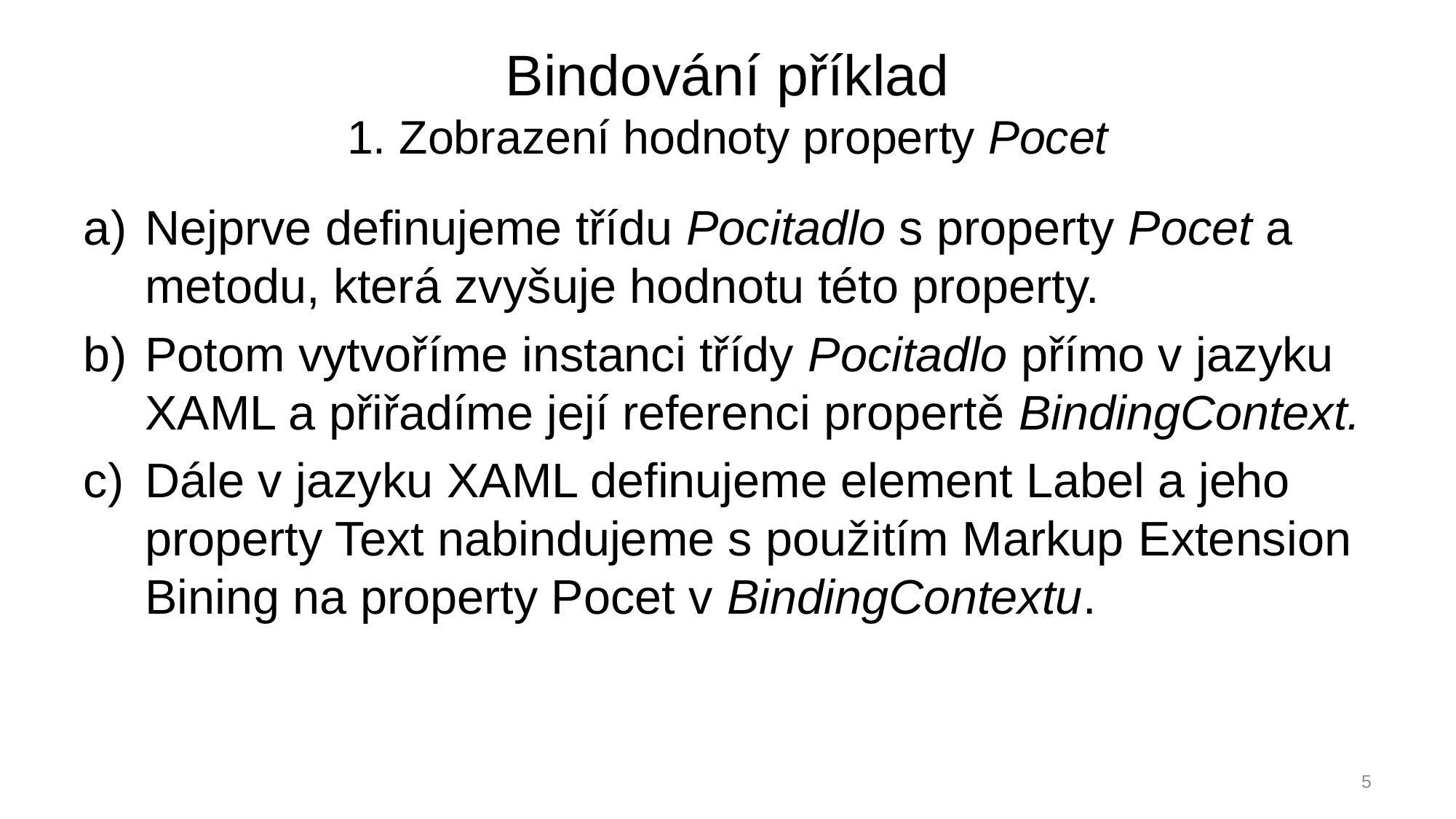

# Bindování příklad 1. Zobrazení hodnoty property Pocet
Nejprve definujeme třídu Pocitadlo s property Pocet a metodu, která zvyšuje hodnotu této property.
Potom vytvoříme instanci třídy Pocitadlo přímo v jazyku XAML a přiřadíme její referenci propertě BindingContext.
Dále v jazyku XAML definujeme element Label a jeho property Text nabindujeme s použitím Markup Extension Bining na property Pocet v BindingContextu.

5